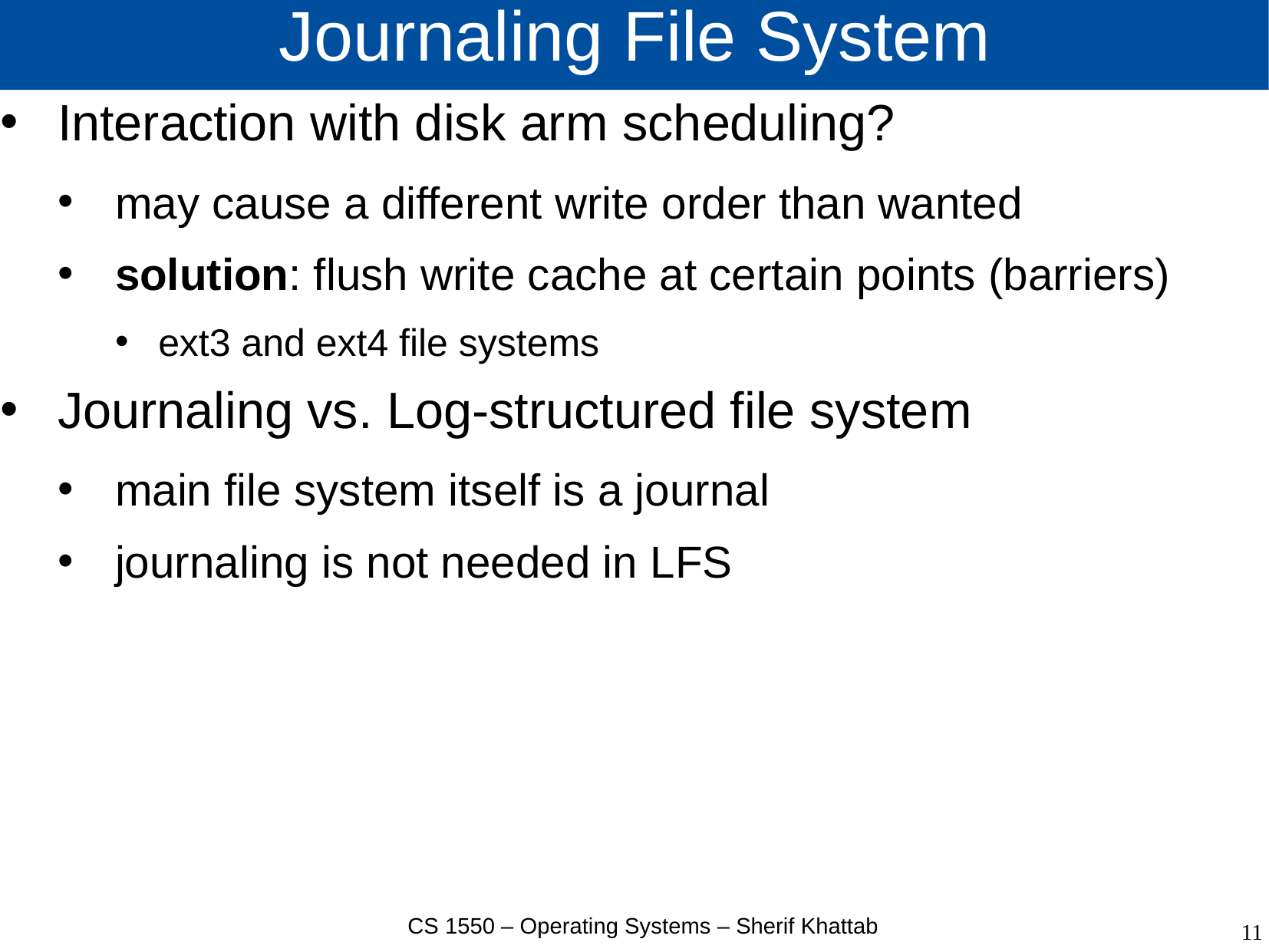

# Journaling File System
Interaction with disk arm scheduling?
may cause a different write order than wanted
solution: flush write cache at certain points (barriers)
ext3 and ext4 file systems
Journaling vs. Log-structured file system
main file system itself is a journal
journaling is not needed in LFS
CS 1550 – Operating Systems – Sherif Khattab
11